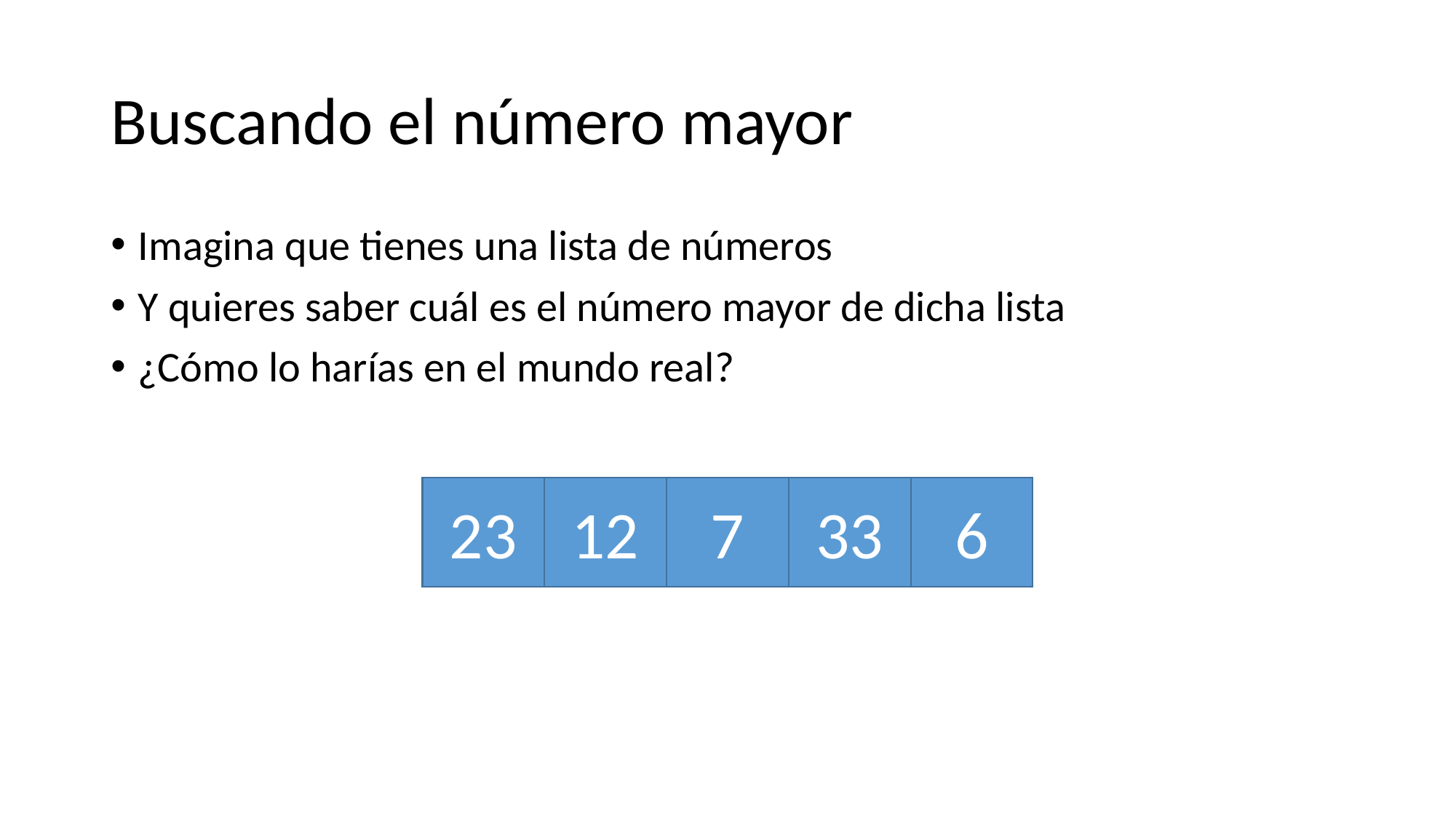

# Buscando el número mayor
Imagina que tienes una lista de números
Y quieres saber cuál es el número mayor de dicha lista
¿Cómo lo harías en el mundo real?
23
12
7
33
6